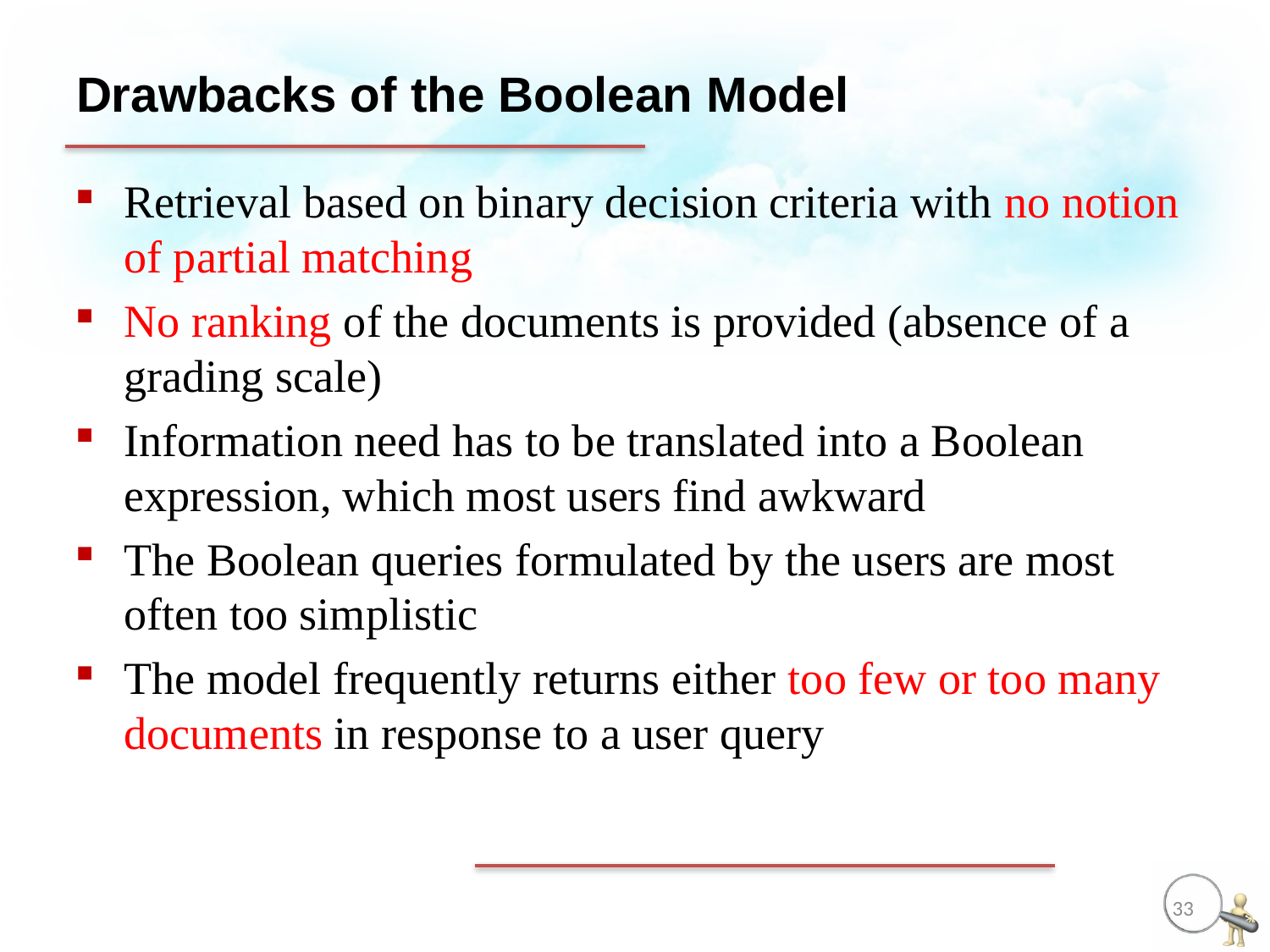

# Drawbacks of the Boolean Model
Retrieval based on binary decision criteria with no notion of partial matching
No ranking of the documents is provided (absence of a grading scale)
Information need has to be translated into a Boolean expression, which most users find awkward
The Boolean queries formulated by the users are most often too simplistic
The model frequently returns either too few or too many documents in response to a user query
33